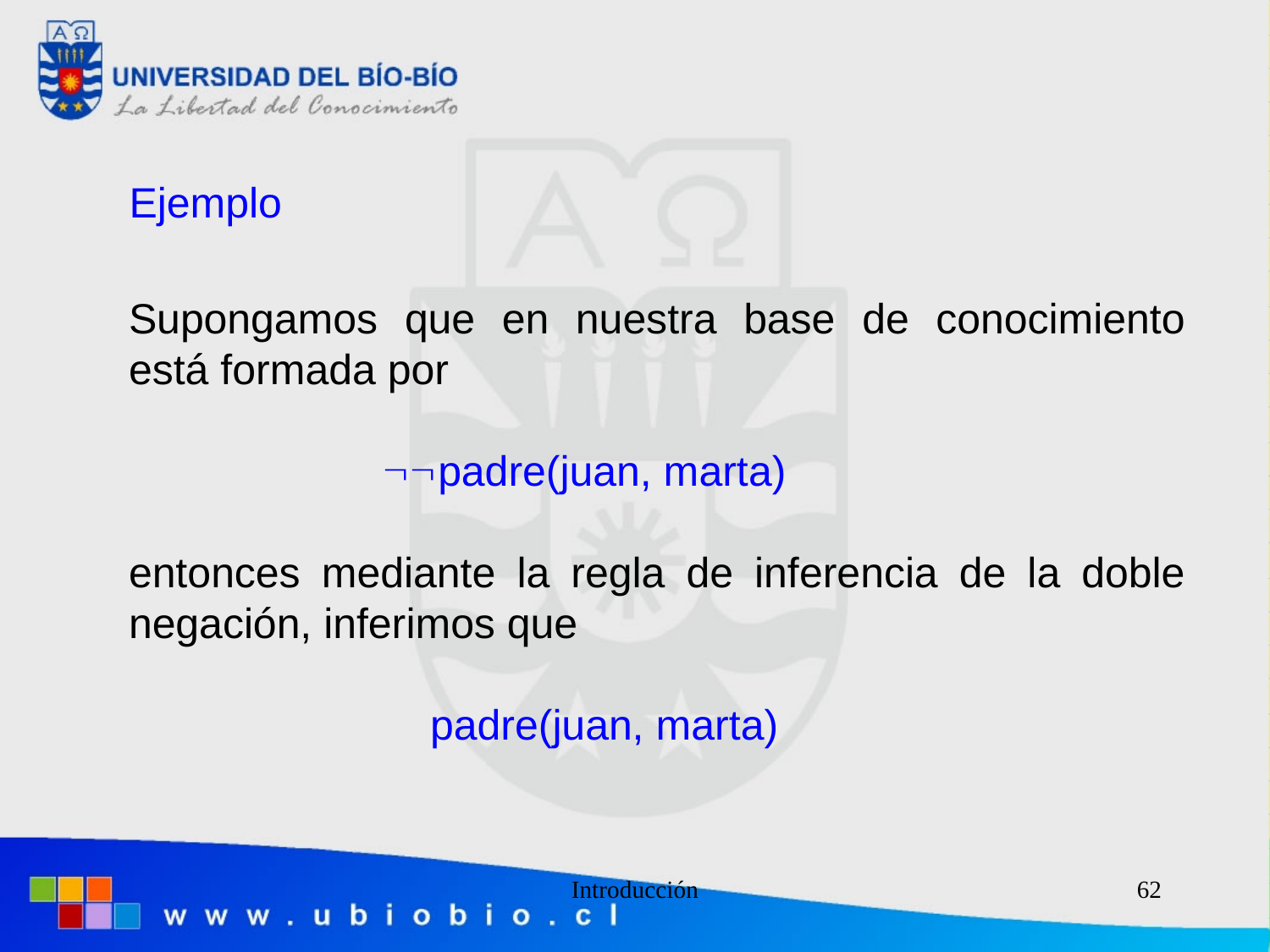

Ejemplo

Supongamos que en nuestra base de conocimiento está formada por

		¬¬padre(juan, marta)

entonces mediante la regla de inferencia de la doble negación, inferimos que

		    padre(juan, marta)
Introducción
62